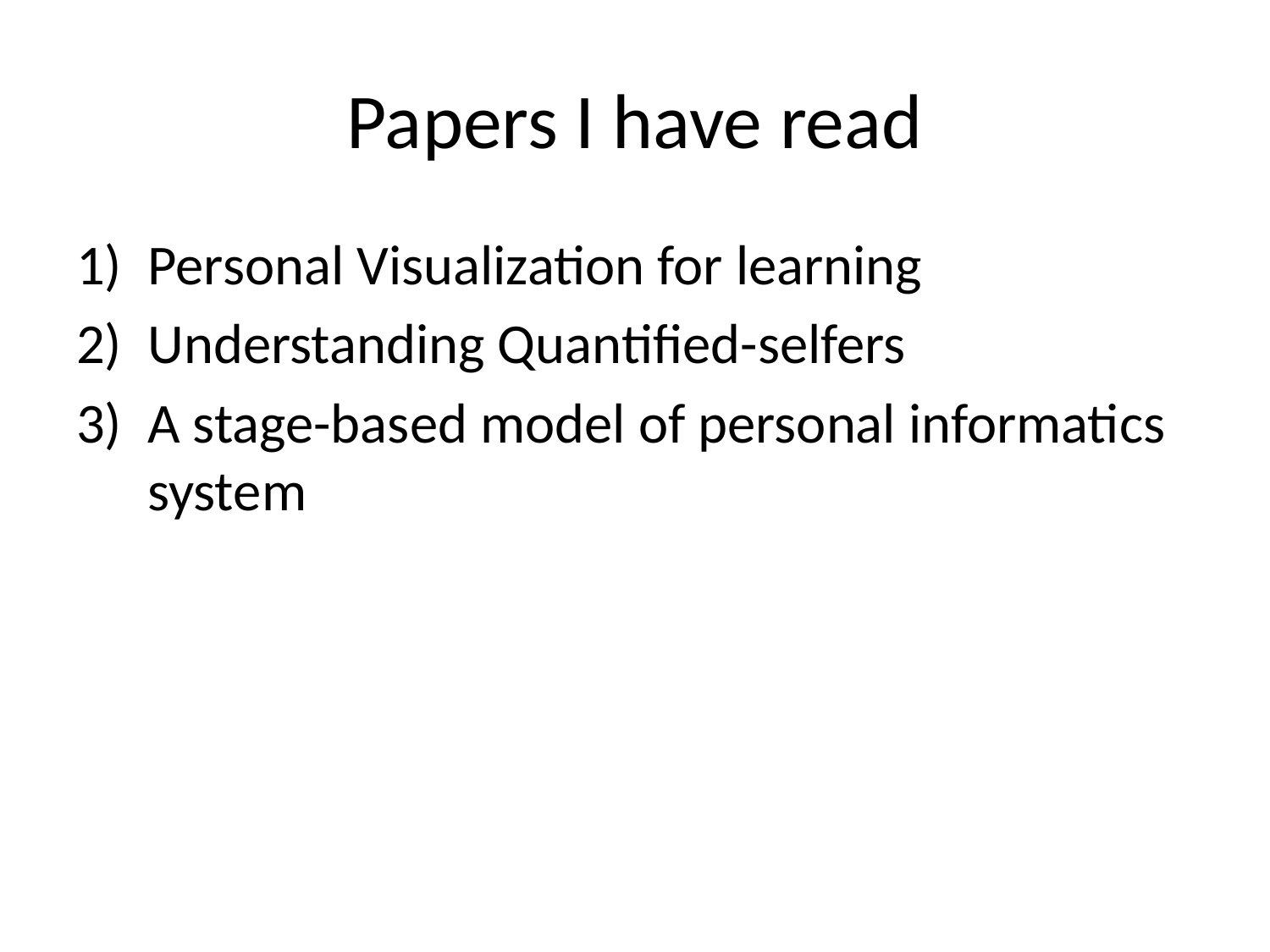

# Papers I have read
Personal Visualization for learning
Understanding Quantified-selfers
A stage-based model of personal informatics system